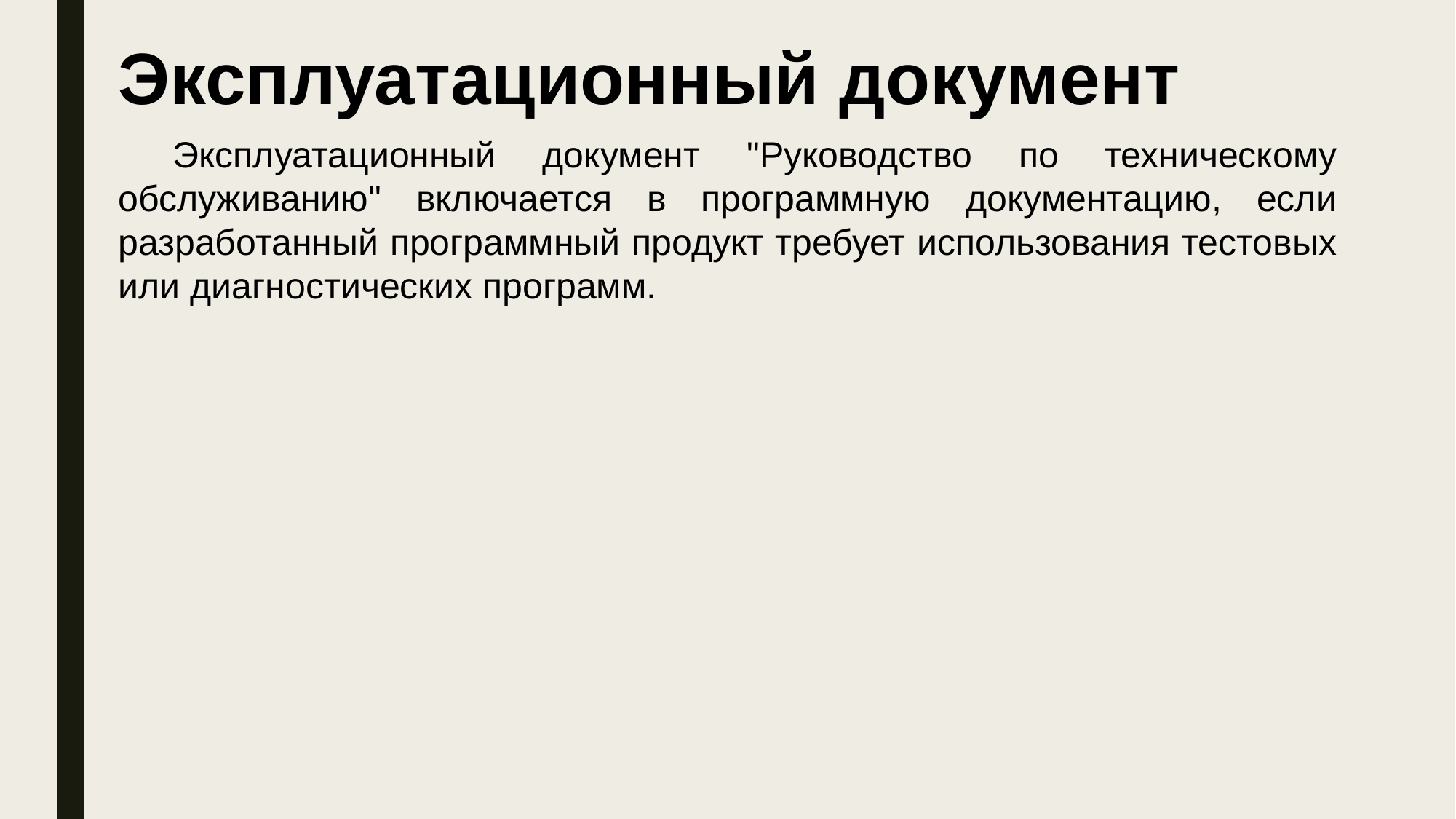

Эксплуатационный документ
Эксплуатационный документ "Руководство по техническому обслуживанию" включается в программную документацию, если разработанный программный продукт требует использования тестовых или диагностических программ.